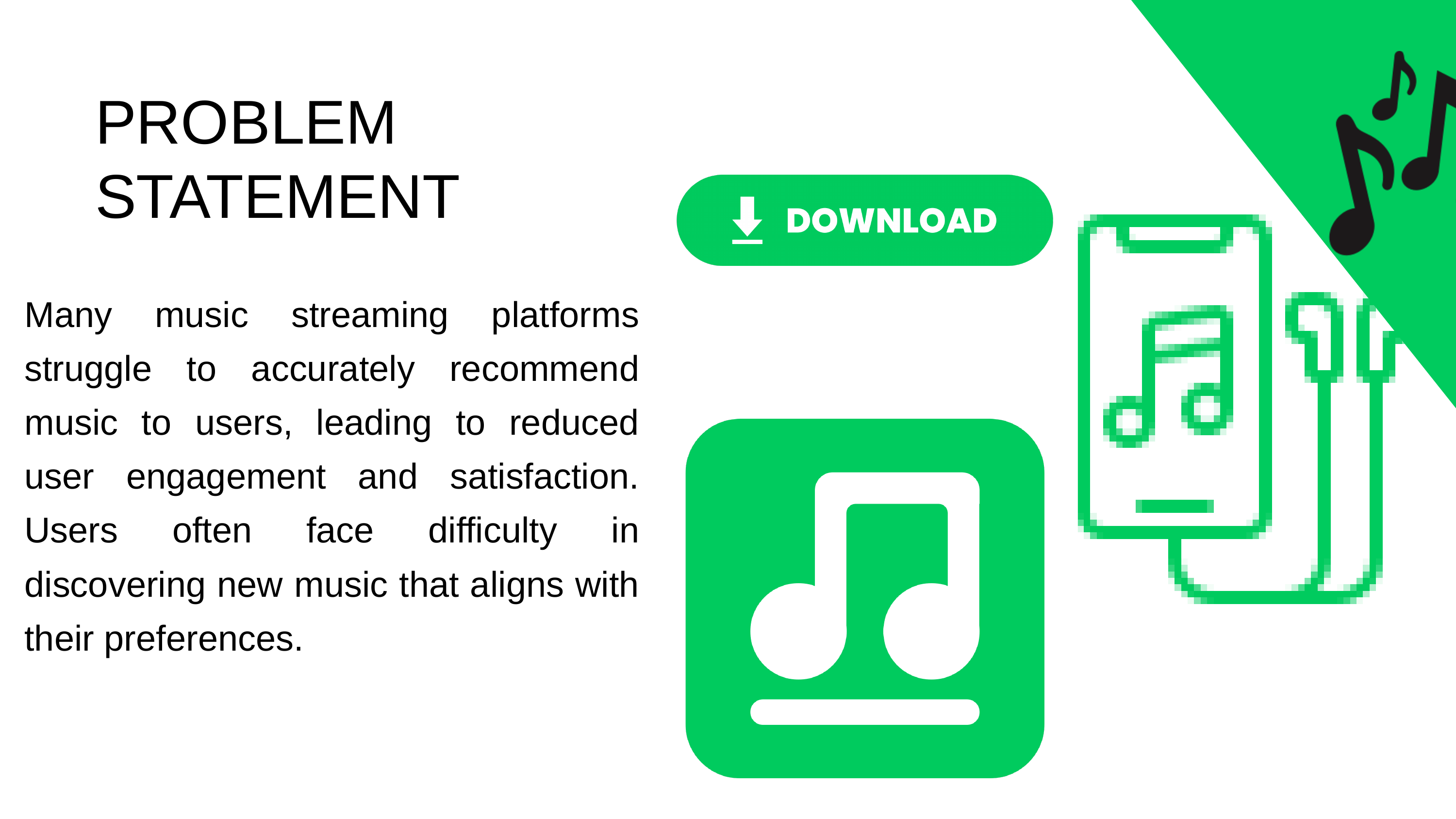

PROBLEM STATEMENT

Many music streaming platforms struggle to accurately recommend music to users, leading to reduced user engagement and satisfaction. Users often face difficulty in discovering new music that aligns with their preferences.